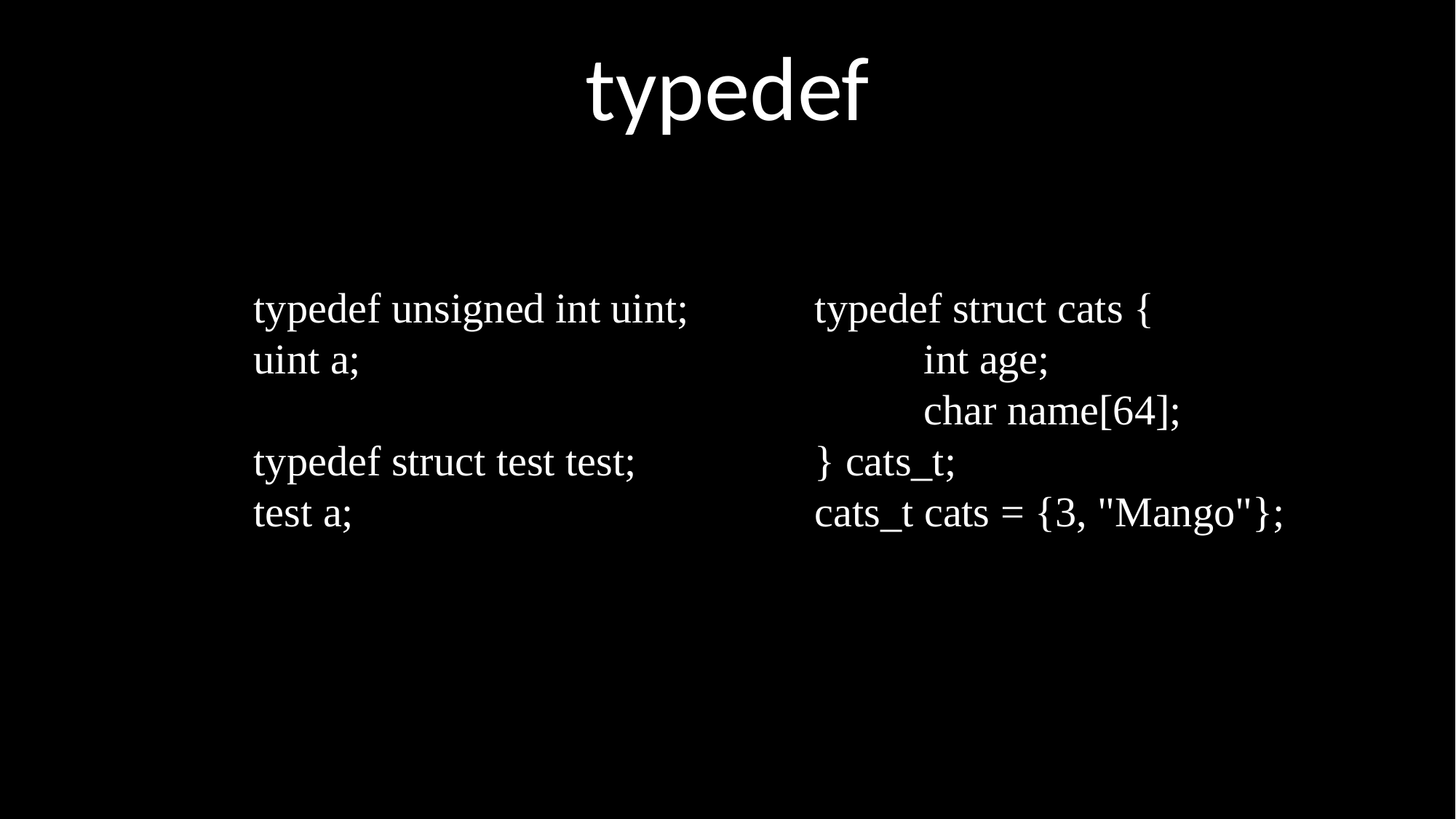

# typedef
typedef unsigned int uint;
uint a;

typedef struct test test;
test a;
typedef struct cats {
	int age;
	char name[64];
} cats_t;
cats_t cats = {3, "Mango"};